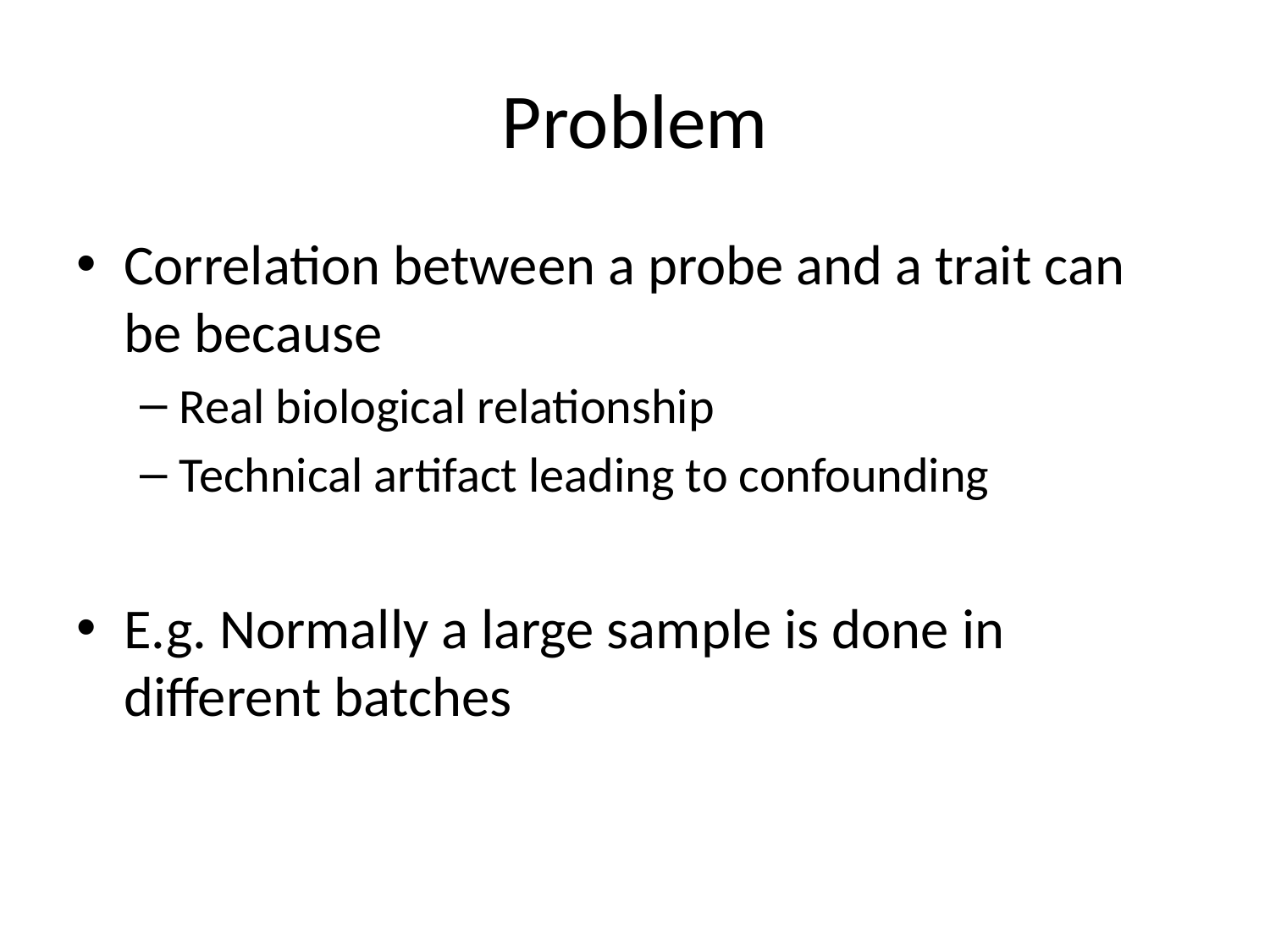

# Problem
Correlation between a probe and a trait can be because
Real biological relationship
Technical artifact leading to confounding

E.g. Normally a large sample is done in different batches